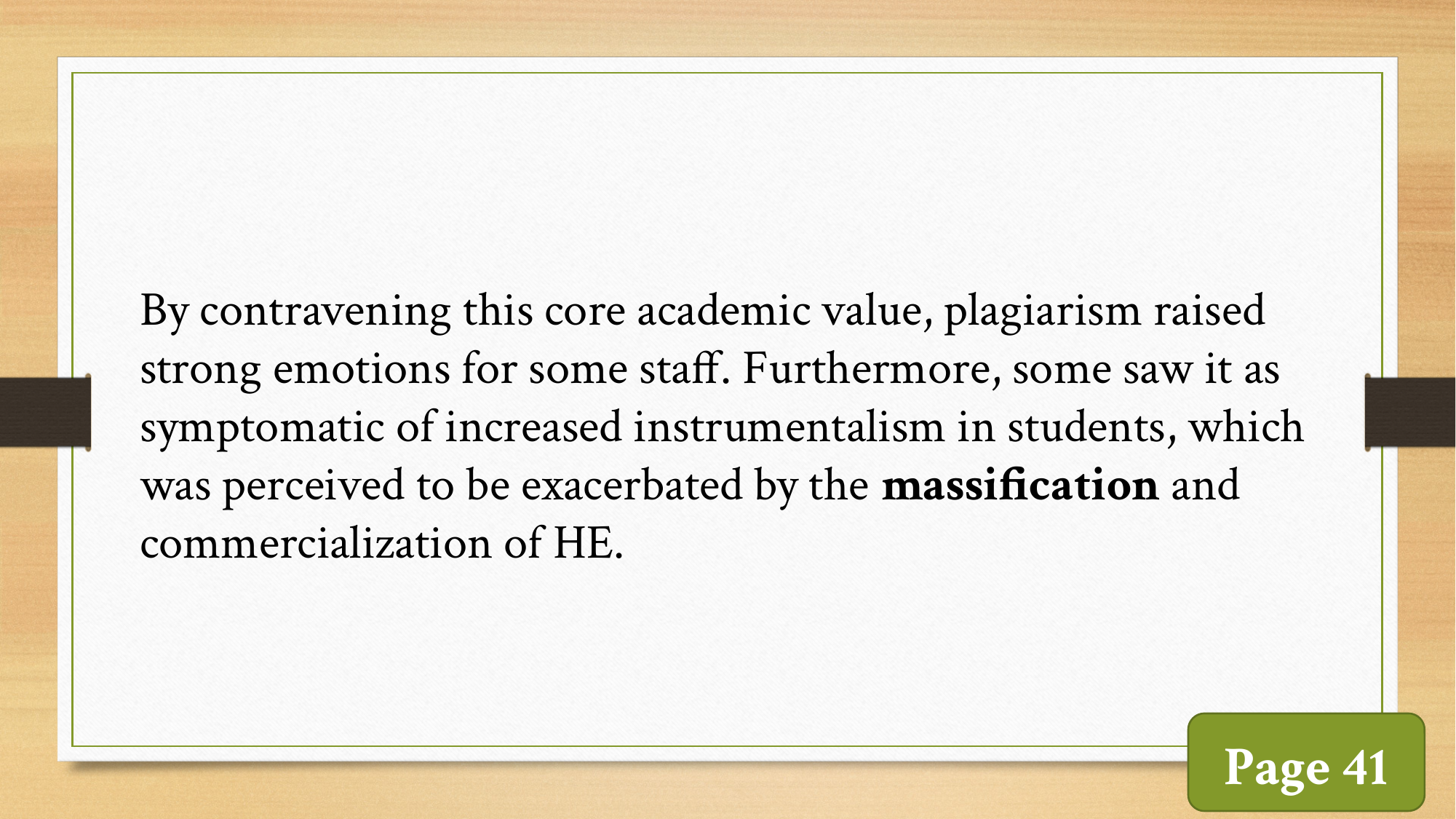

By contravening this core academic value, plagiarism raised strong emotions for some staff. Furthermore, some saw it as symptomatic of increased instrumentalism in students, which was perceived to be exacerbated by the massification and commercialization of HE.
Page 41